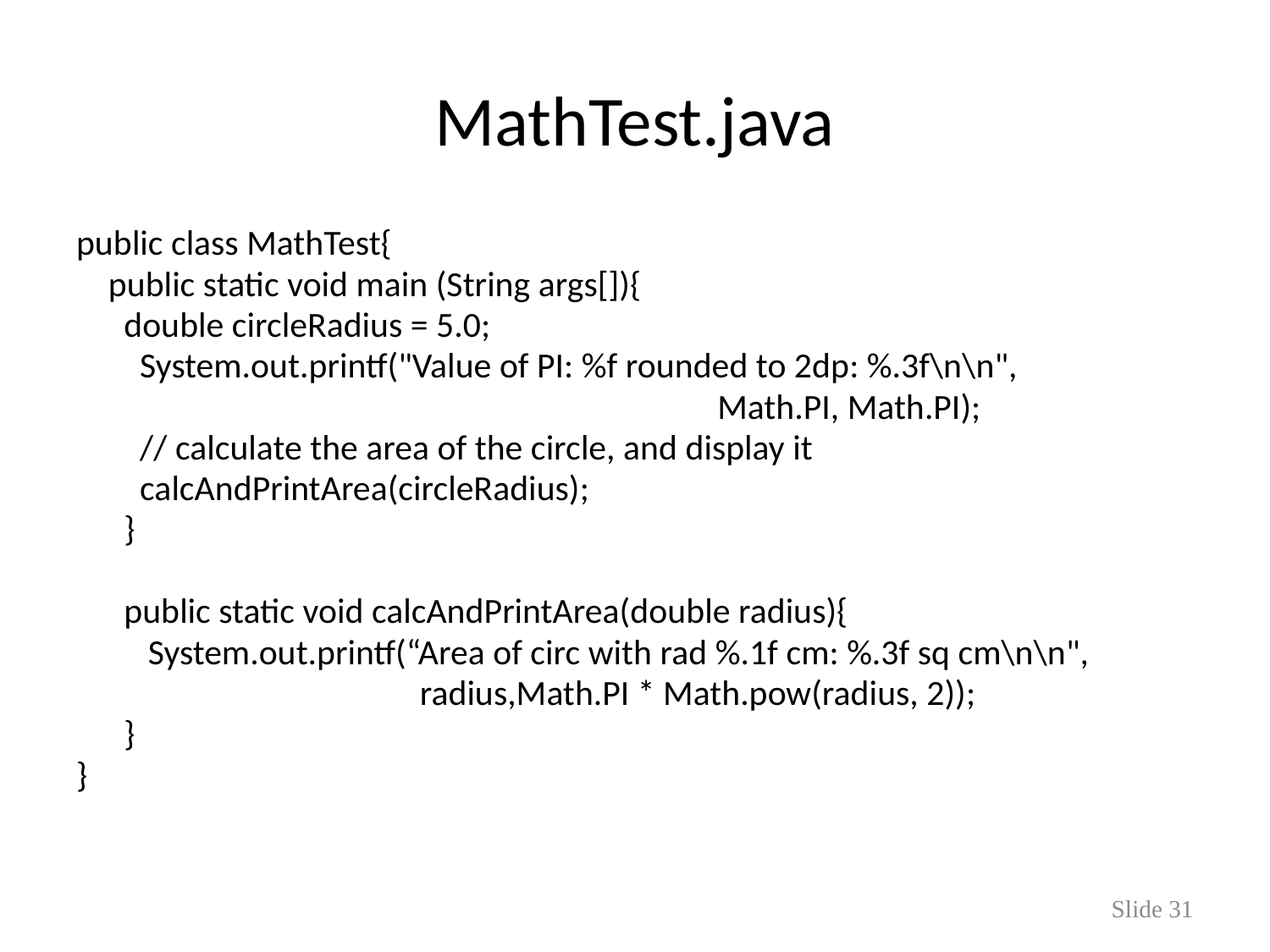

# MathTest.java
public class MathTest{
    public static void main (String args[]){
	double circleRadius = 5.0;
	  System.out.printf("Value of PI: %f rounded to 2dp: %.3f\n\n",
		                                                          Math.PI, Math.PI);
	  // calculate the area of the circle, and display it
	  calcAndPrintArea(circleRadius);
	}

	public static void calcAndPrintArea(double radius){
	   System.out.printf(“Area of circ with rad %.1f cm: %.3f sq cm\n\n",
		                     radius,Math.PI * Math.pow(radius, 2));
	}
}
Slide 31